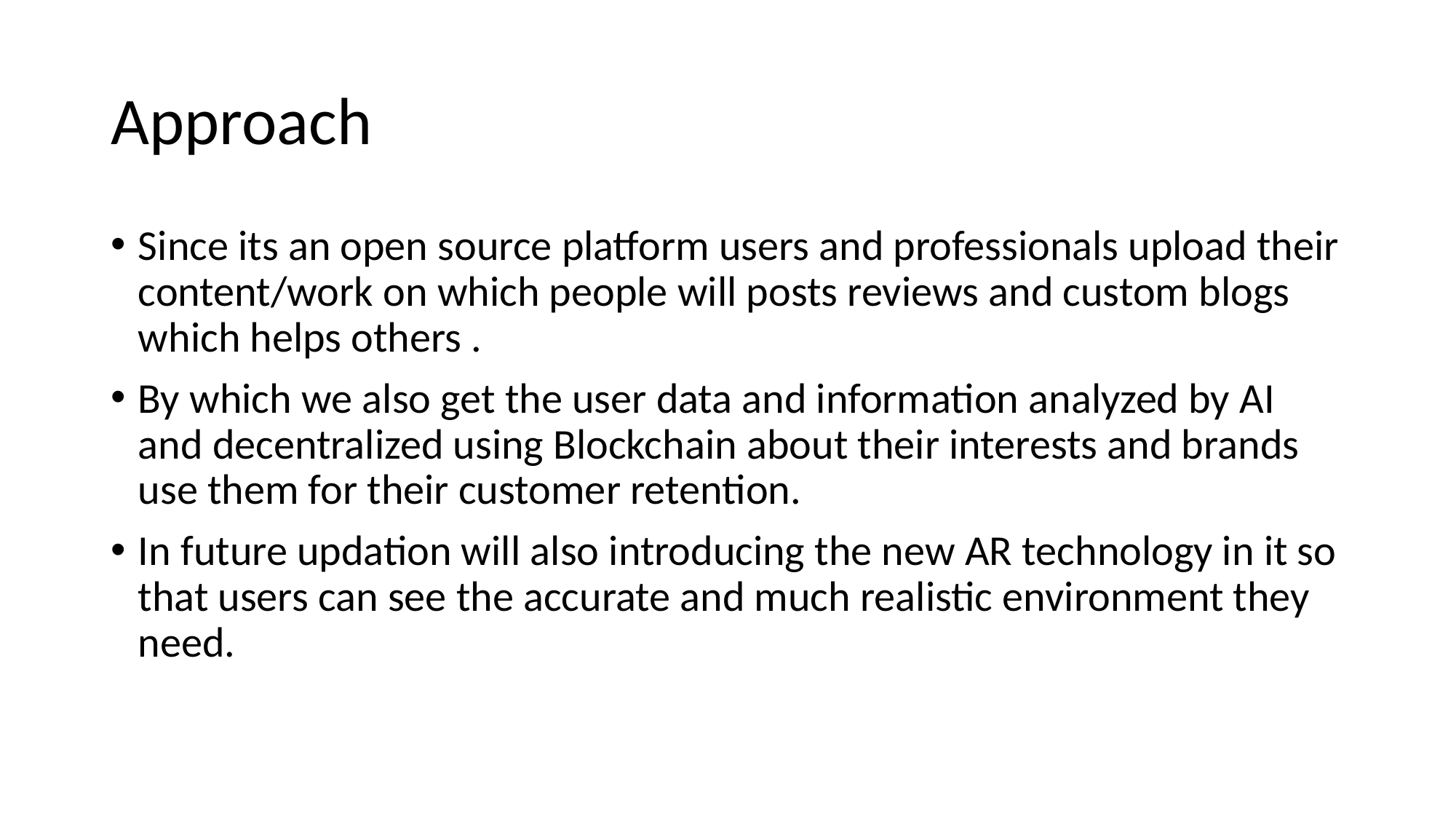

# Approach
Since its an open source platform users and professionals upload their content/work on which people will posts reviews and custom blogs which helps others .
By which we also get the user data and information analyzed by AI and decentralized using Blockchain about their interests and brands use them for their customer retention.
In future updation will also introducing the new AR technology in it so that users can see the accurate and much realistic environment they need.